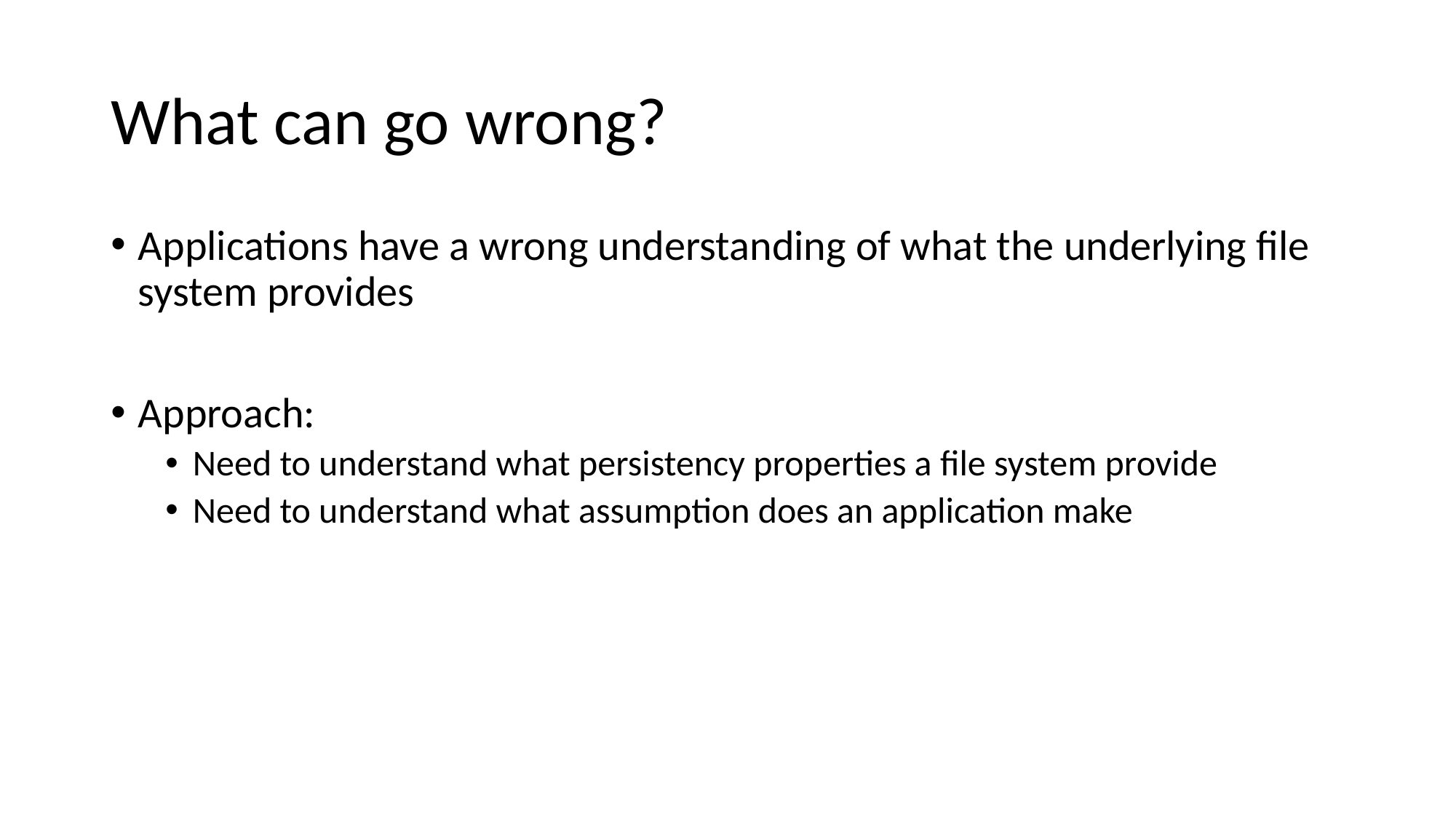

# What can go wrong?
Applications have a wrong understanding of what the underlying file system provides

Approach:
Need to understand what persistency properties a file system provide
Need to understand what assumption does an application make